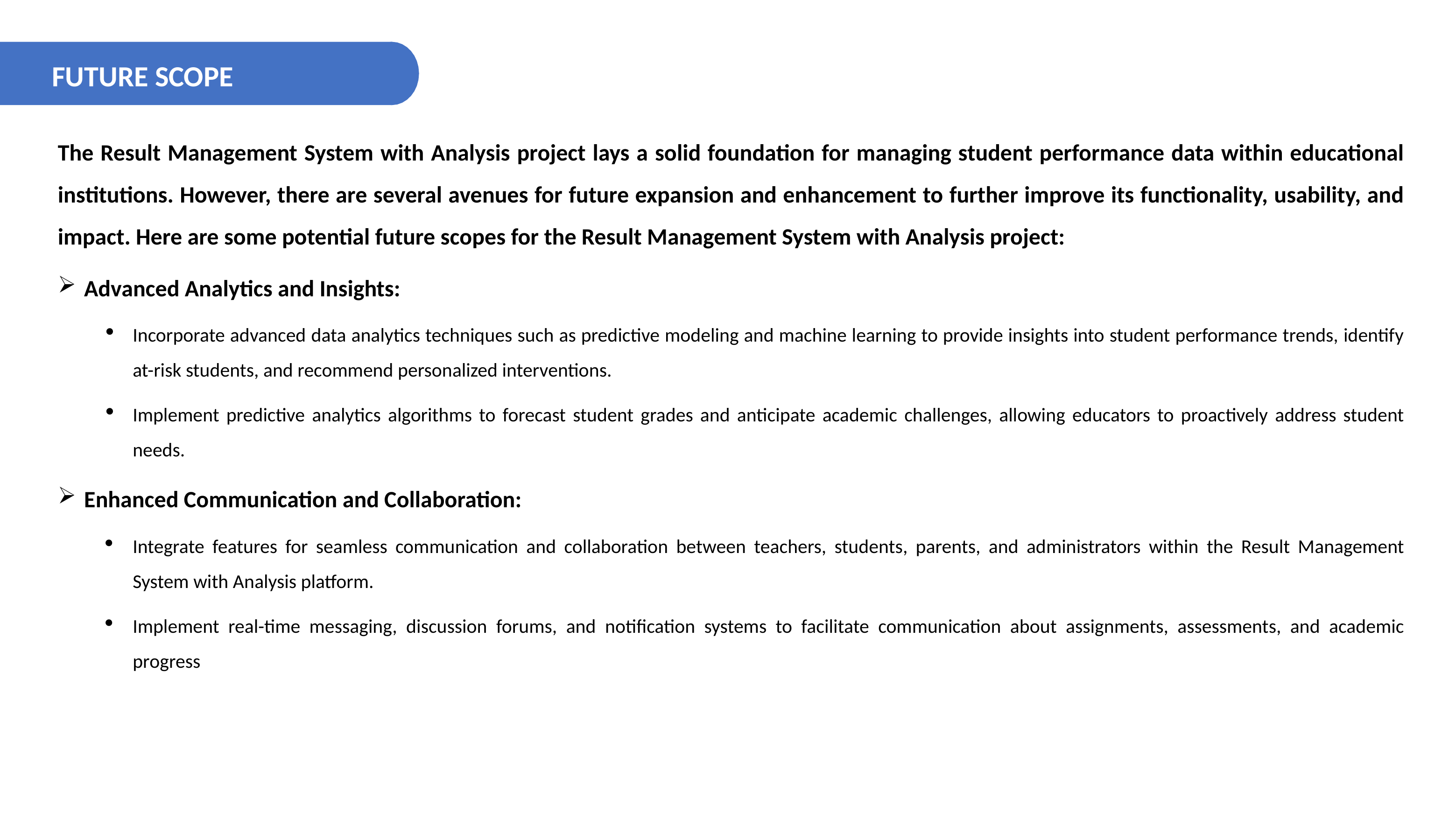

FUTURE SCOPE
The Result Management System with Analysis project lays a solid foundation for managing student performance data within educational institutions. However, there are several avenues for future expansion and enhancement to further improve its functionality, usability, and impact. Here are some potential future scopes for the Result Management System with Analysis project:
Advanced Analytics and Insights:
Incorporate advanced data analytics techniques such as predictive modeling and machine learning to provide insights into student performance trends, identify at-risk students, and recommend personalized interventions.
Implement predictive analytics algorithms to forecast student grades and anticipate academic challenges, allowing educators to proactively address student needs.
Enhanced Communication and Collaboration:
Integrate features for seamless communication and collaboration between teachers, students, parents, and administrators within the Result Management System with Analysis platform.
Implement real-time messaging, discussion forums, and notification systems to facilitate communication about assignments, assessments, and academic progress